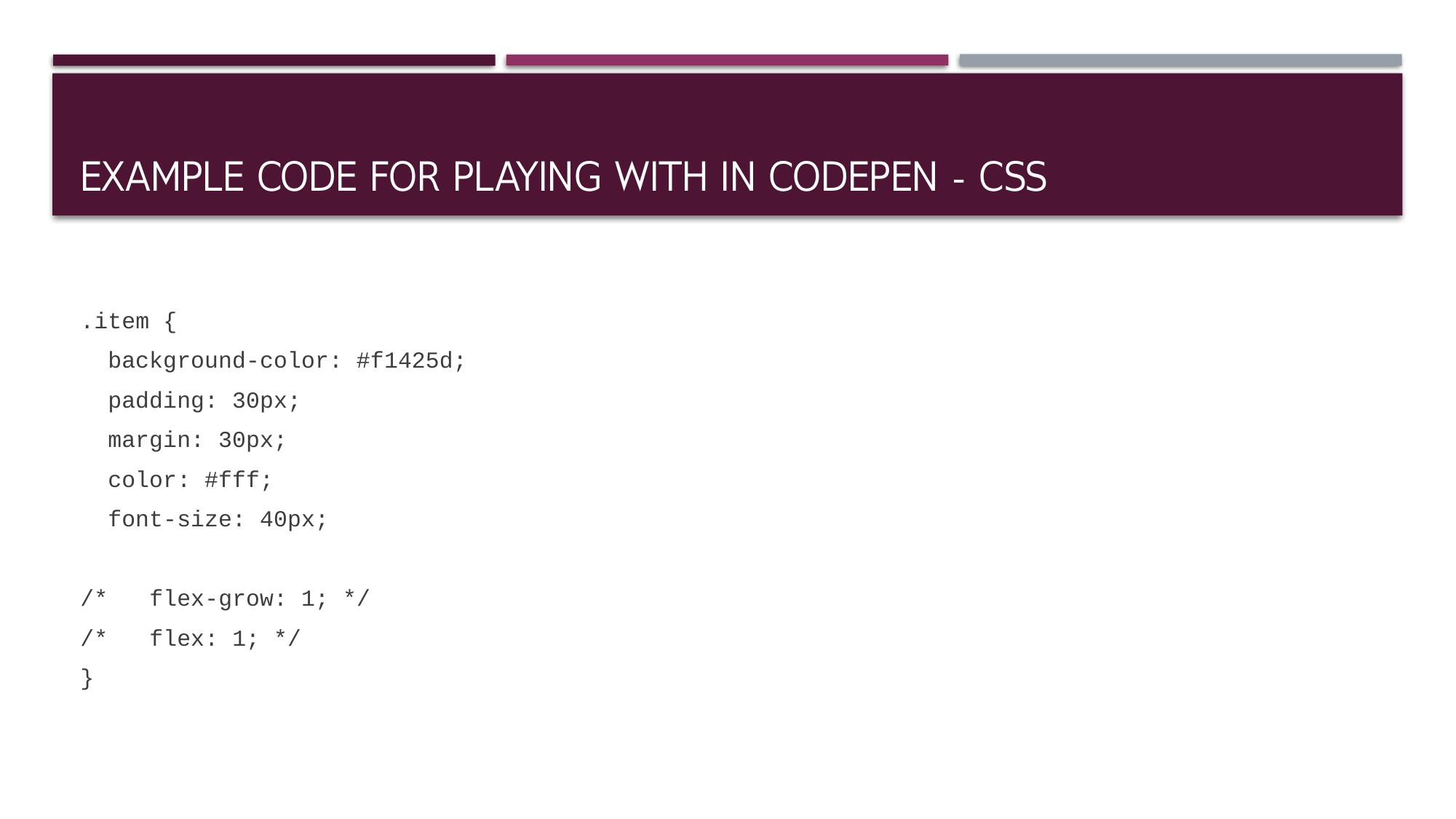

# Example code for playing with in codepen - css

.item {
  background-color: #f1425d;
  padding: 30px;
  margin: 30px;
  color: #fff;
  font-size: 40px;

/*   flex-grow: 1; */
/*   flex: 1; */
}